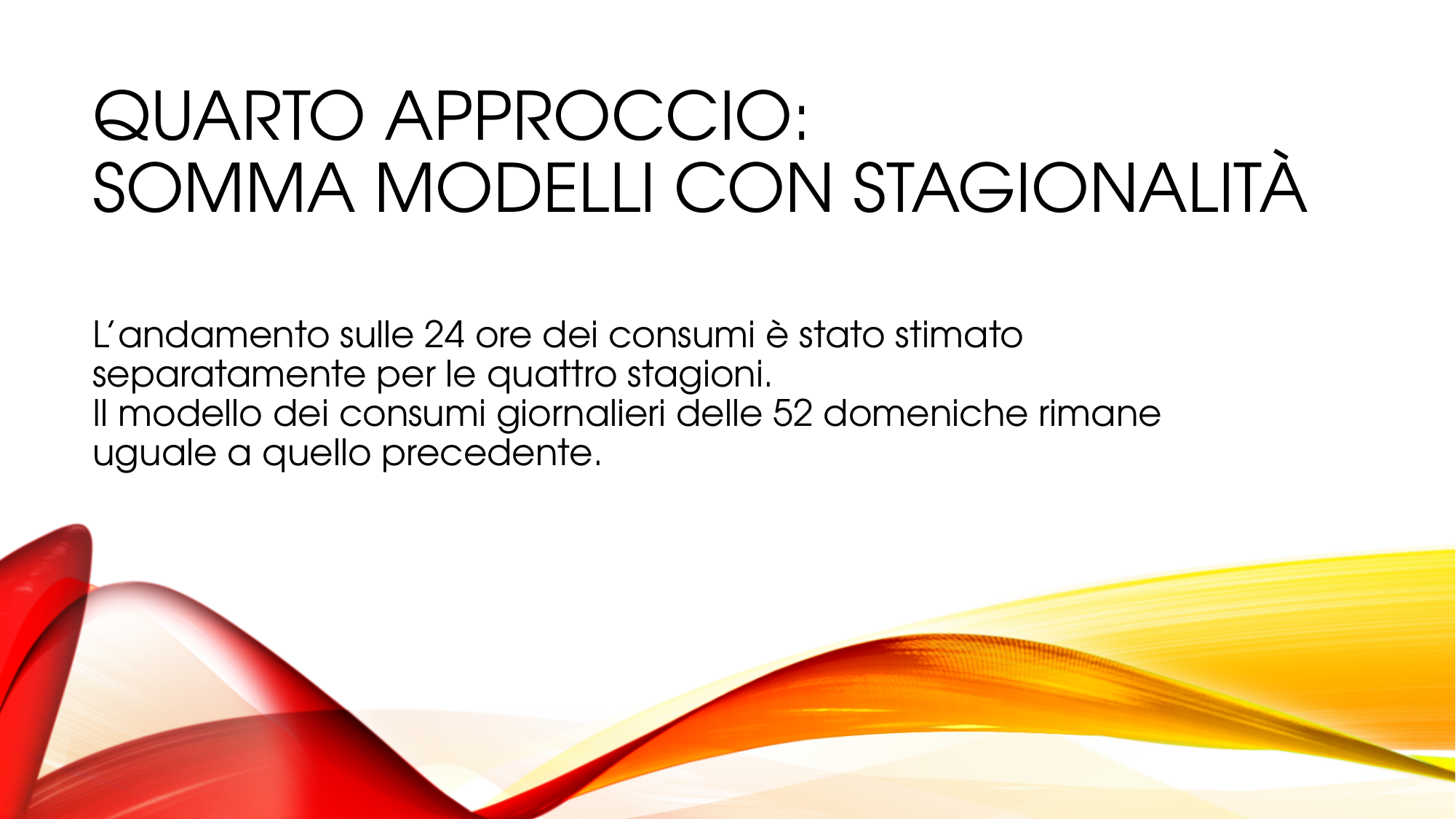

# Quarto approccio: SOMMA MODELLI CON Stagionalità
L’andamento sulle 24 ore dei consumi è stato stimato separatamente per le quattro stagioni.
Il modello dei consumi giornalieri delle 52 domeniche rimane uguale a quello precedente.